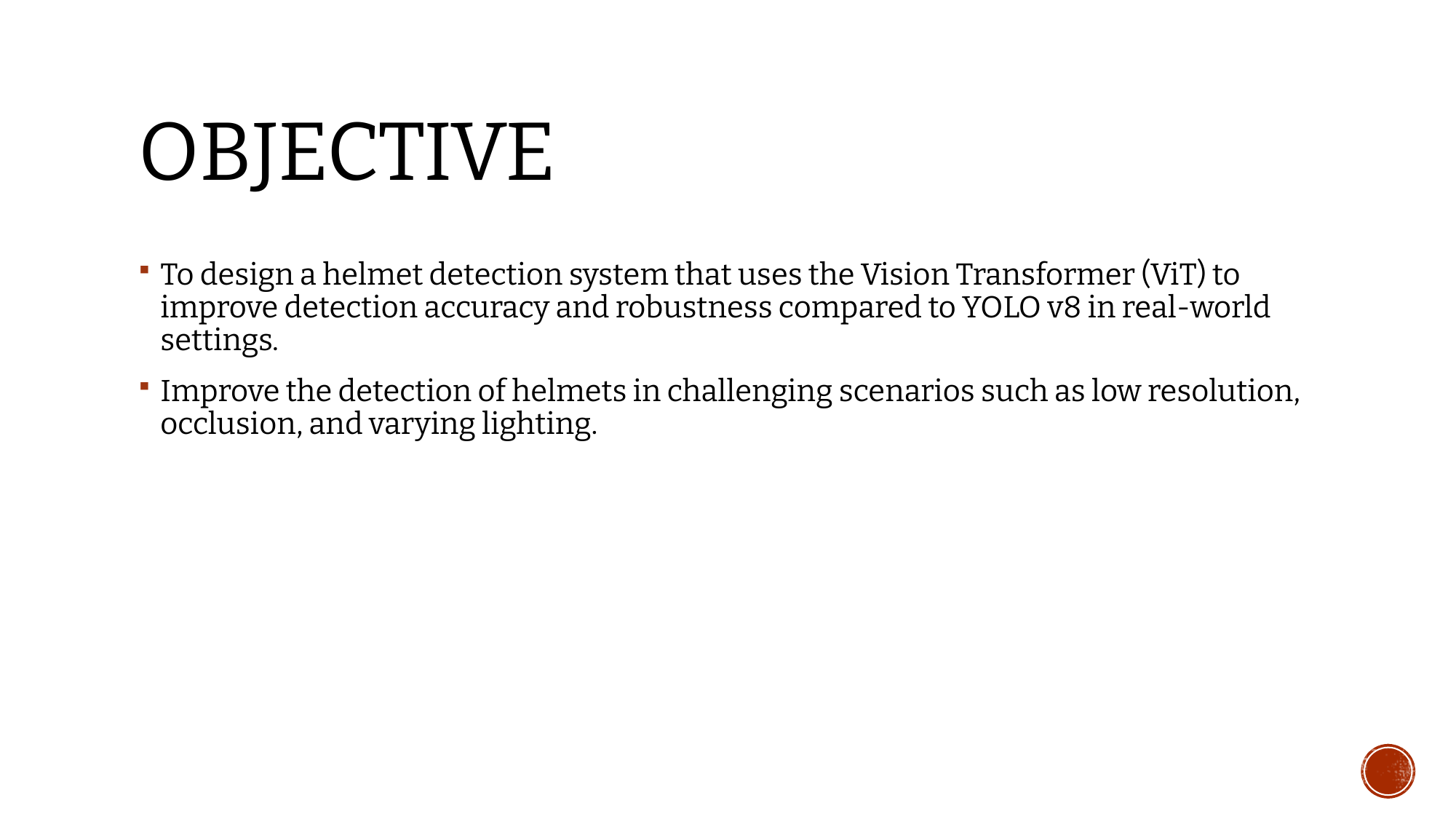

# Objective
To design a helmet detection system that uses the Vision Transformer (ViT) to improve detection accuracy and robustness compared to YOLO v8 in real-world settings.
Improve the detection of helmets in challenging scenarios such as low resolution, occlusion, and varying lighting.